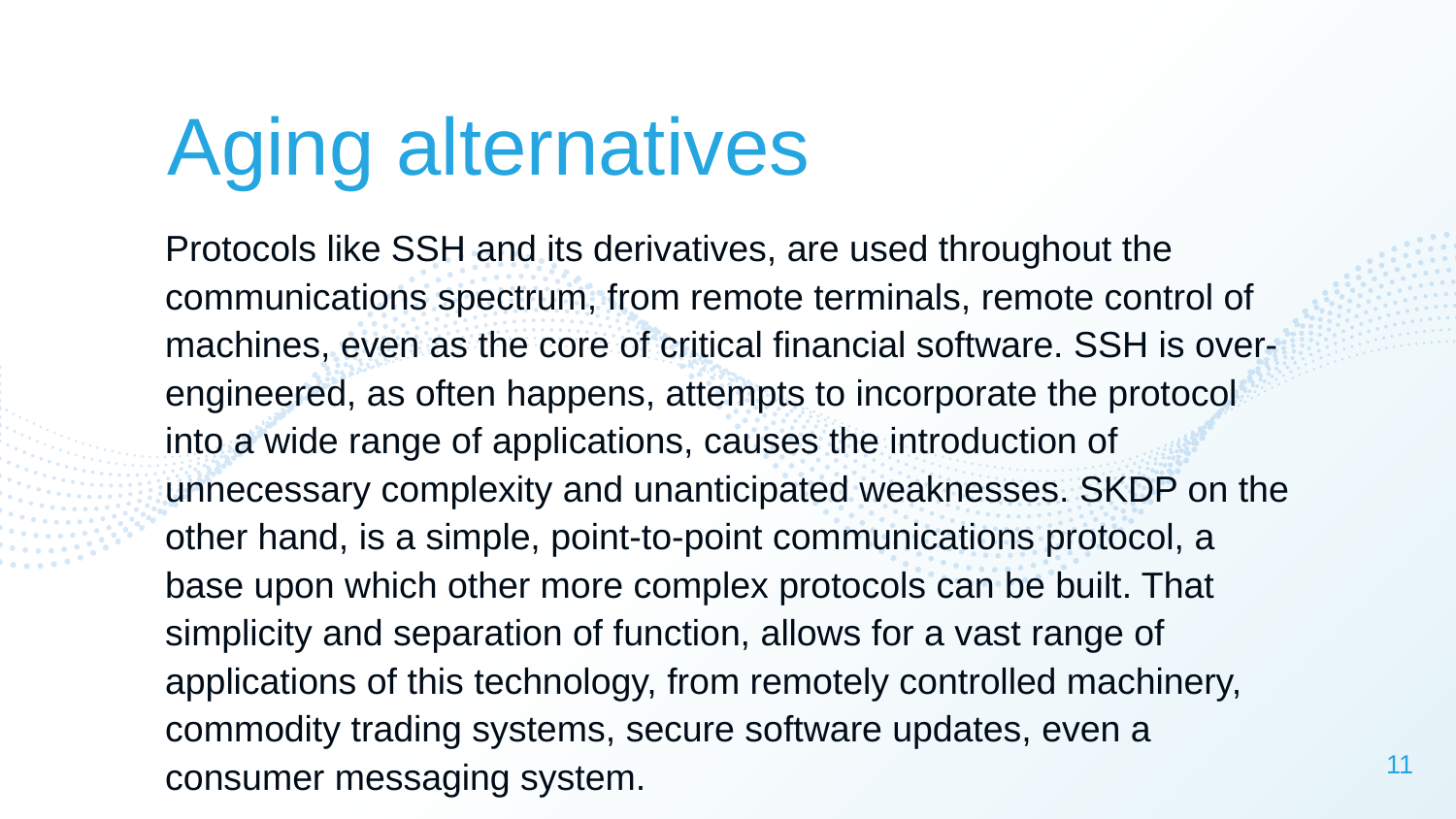

Aging alternatives
Protocols like SSH and its derivatives, are used throughout the communications spectrum, from remote terminals, remote control of machines, even as the core of critical financial software. SSH is over-engineered, as often happens, attempts to incorporate the protocol into a wide range of applications, causes the introduction of unnecessary complexity and unanticipated weaknesses. SKDP on the other hand, is a simple, point-to-point communications protocol, a base upon which other more complex protocols can be built. That simplicity and separation of function, allows for a vast range of applications of this technology, from remotely controlled machinery, commodity trading systems, secure software updates, even a consumer messaging system.
11